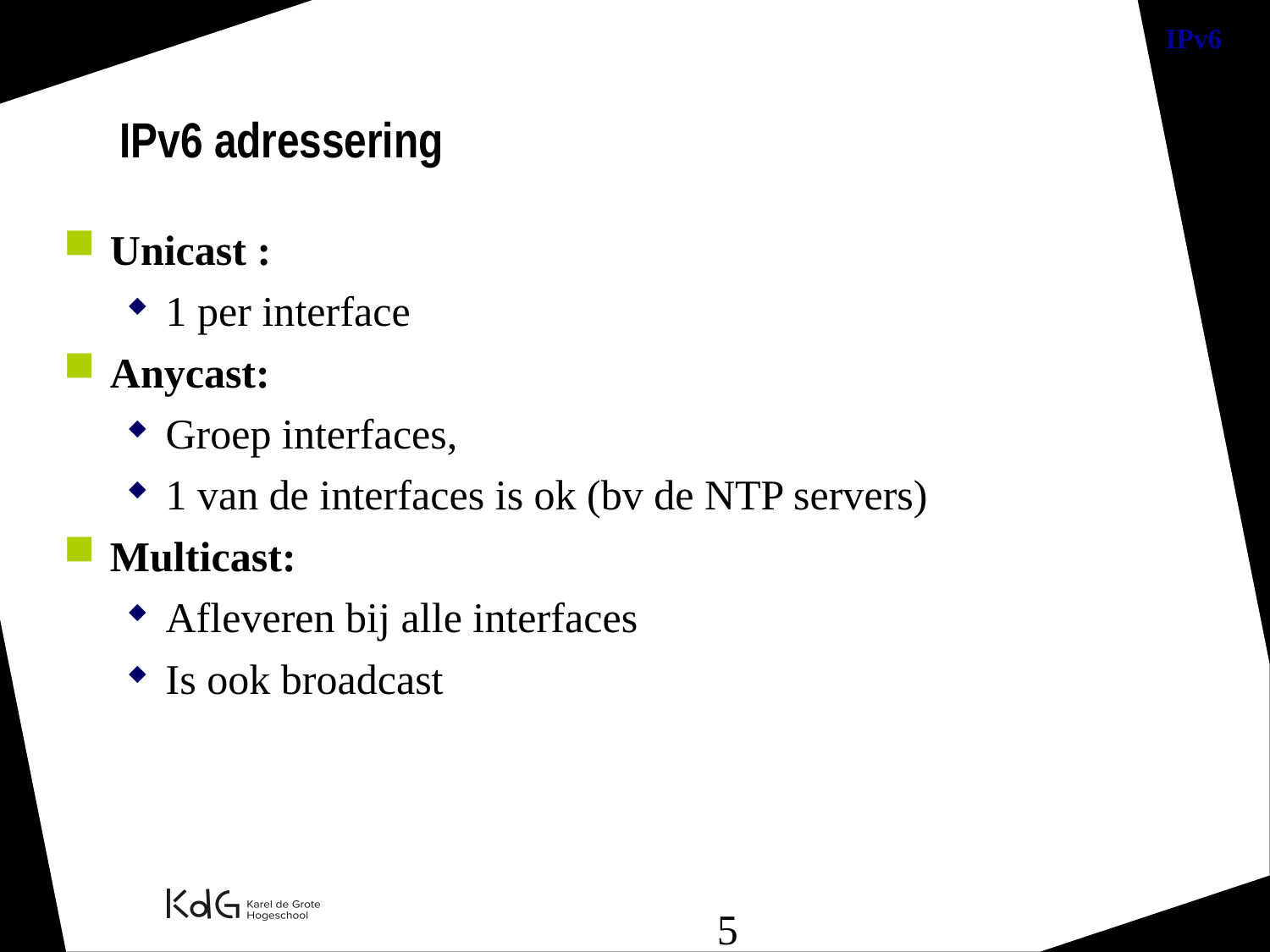

IPv6 adressering
Unicast :
1 per interface
Anycast:
Groep interfaces,
1 van de interfaces is ok (bv de NTP servers)
Multicast:
Afleveren bij alle interfaces
Is ook broadcast